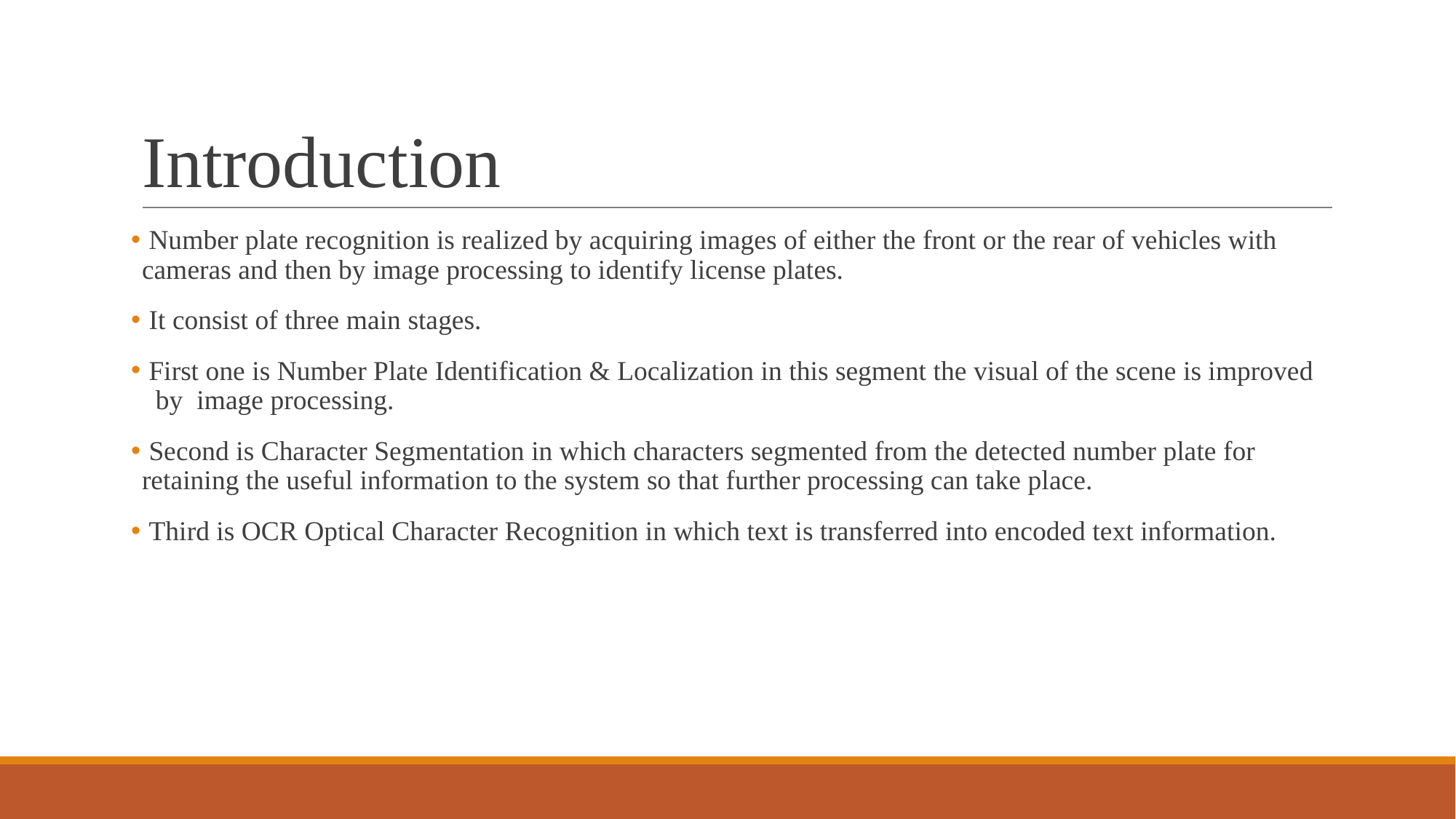

# Introduction
 Number plate recognition is realized by acquiring images of either the front or the rear of vehicles with cameras and then by image processing to identify license plates.
 It consist of three main stages.
 First one is Number Plate Identification & Localization in this segment the visual of the scene is improved     by  image processing.
 Second is Character Segmentation in which characters segmented from the detected number plate for retaining the useful information to the system so that further processing can take place.
 Third is OCR Optical Character Recognition in which text is transferred into encoded text information.